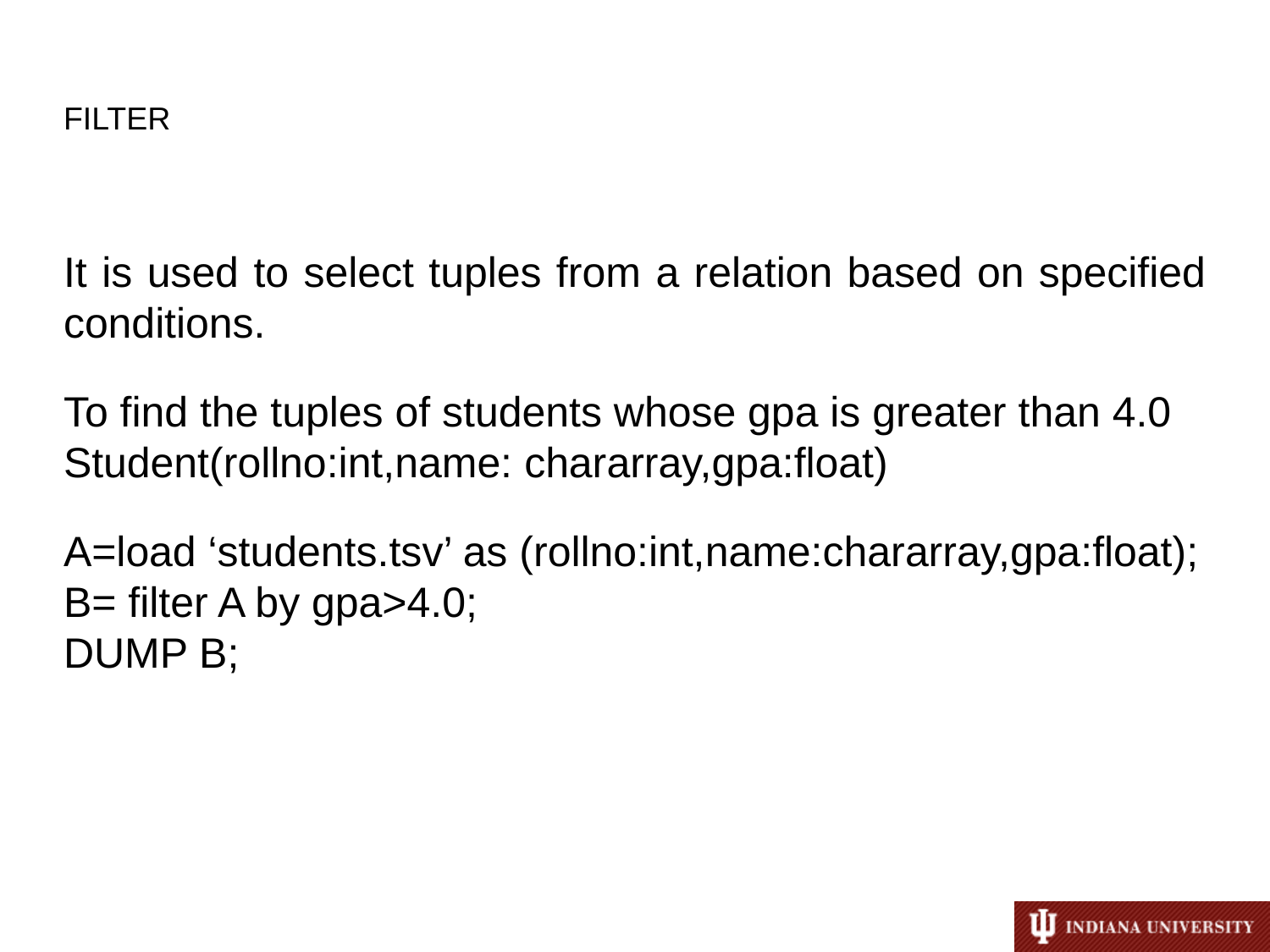

FILTER
It is used to select tuples from a relation based on specified conditions.

To find the tuples of students whose gpa is greater than 4.0
Student(rollno:int,name: chararray,gpa:float)

A=load ‘students.tsv’ as (rollno:int,name:chararray,gpa:float);
B= filter A by gpa>4.0;
DUMP B;